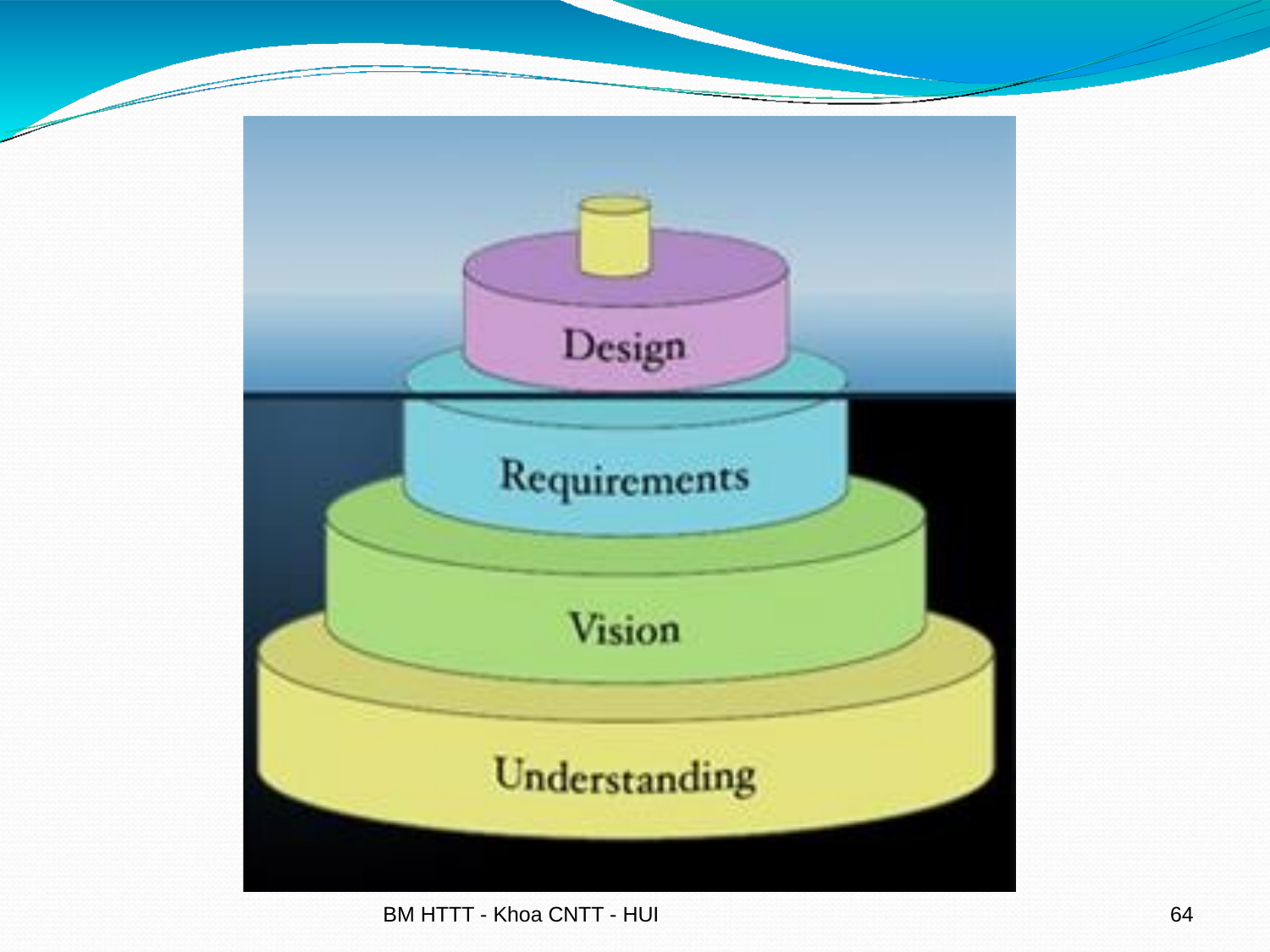

BM HTTT - Khoa CNTT - HUI
64